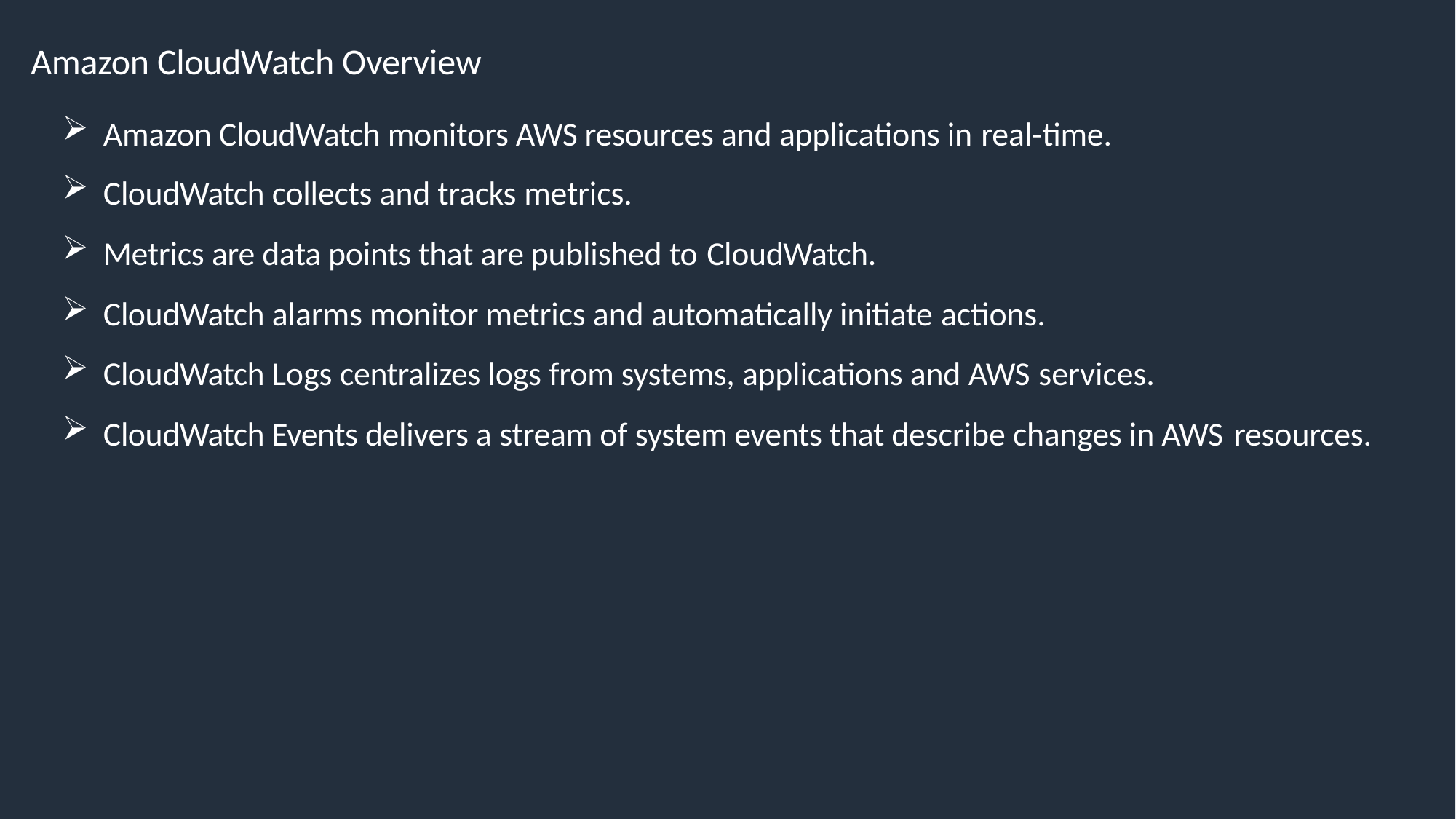

# Amazon CloudWatch Overview
Amazon CloudWatch monitors AWS resources and applications in real-time.
CloudWatch collects and tracks metrics.
Metrics are data points that are published to CloudWatch.
CloudWatch alarms monitor metrics and automatically initiate actions.
CloudWatch Logs centralizes logs from systems, applications and AWS services.
CloudWatch Events delivers a stream of system events that describe changes in AWS resources.